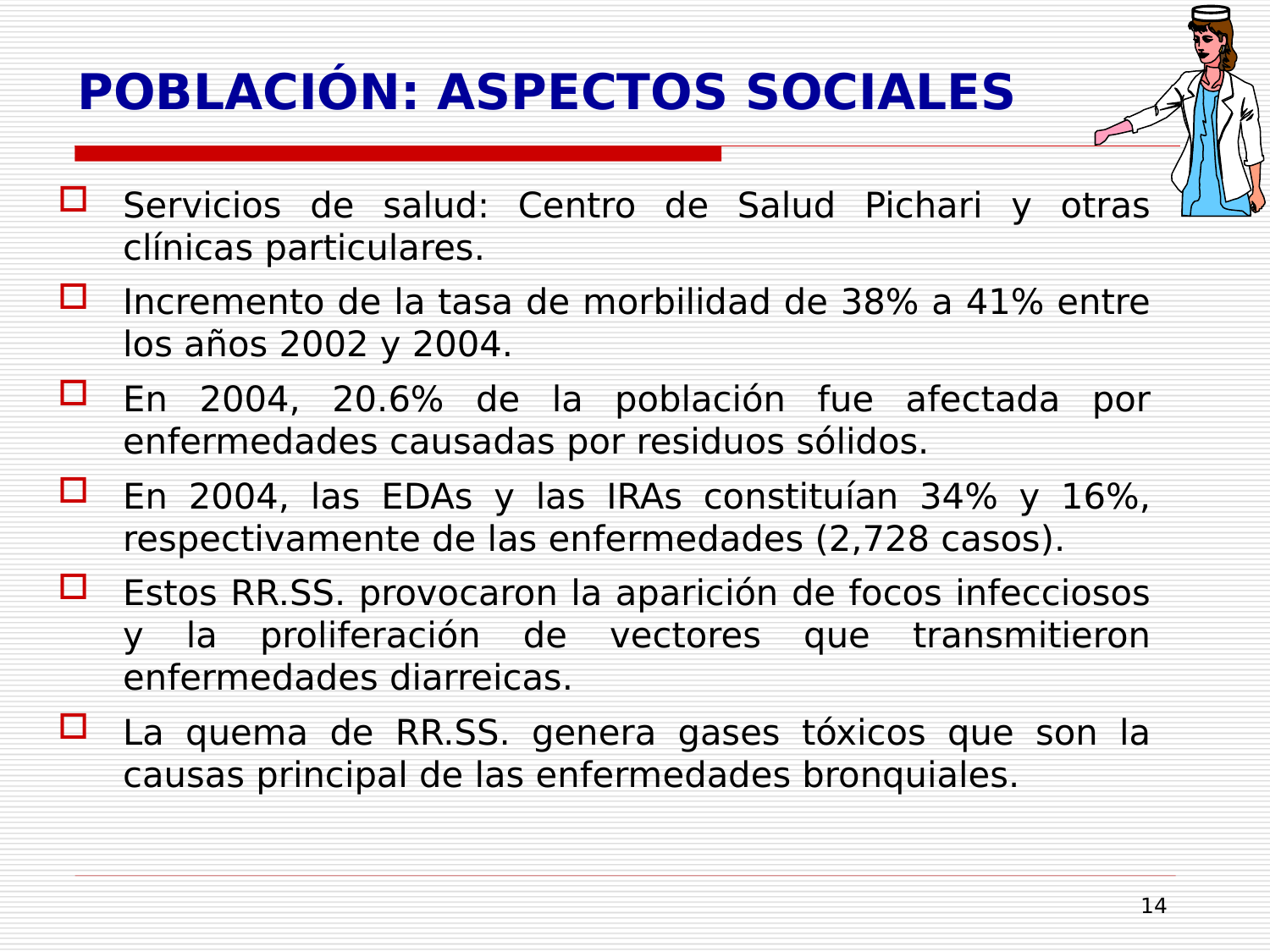

# POBLACIÓN: ASPECTOS SOCIALES
Servicios de salud: Centro de Salud Pichari y otras clínicas particulares.
Incremento de la tasa de morbilidad de 38% a 41% entre los años 2002 y 2004.
En 2004, 20.6% de la población fue afectada por enfermedades causadas por residuos sólidos.
En 2004, las EDAs y las IRAs constituían 34% y 16%, respectivamente de las enfermedades (2,728 casos).
Estos RR.SS. provocaron la aparición de focos infecciosos y la proliferación de vectores que transmitieron enfermedades diarreicas.
La quema de RR.SS. genera gases tóxicos que son la causas principal de las enfermedades bronquiales.
14